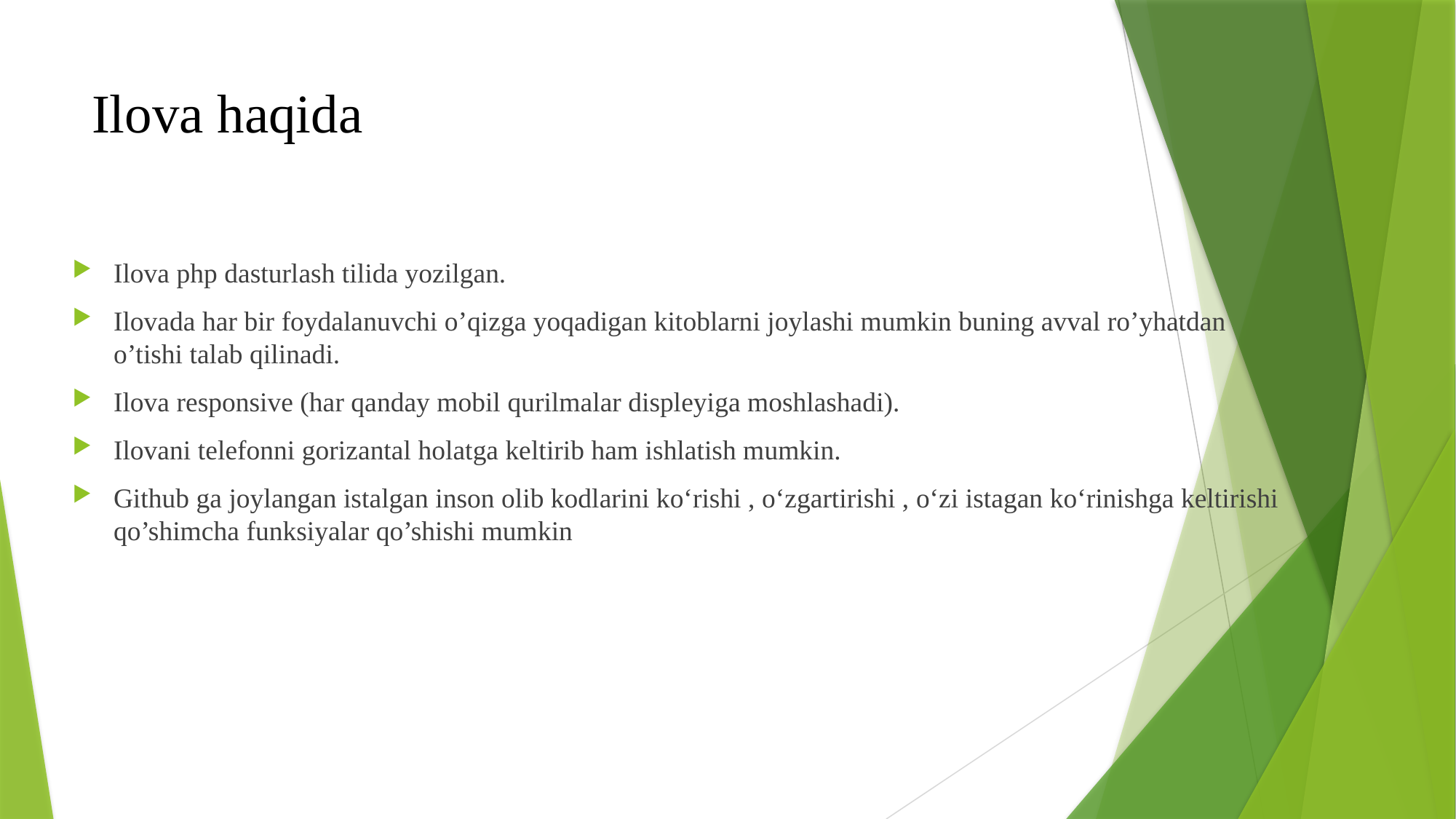

# Ilova haqida
Ilova php dasturlash tilida yozilgan.
Ilovada har bir foydalanuvchi o’qizga yoqadigan kitoblarni joylashi mumkin buning avval ro’yhatdan o’tishi talab qilinadi.
Ilova responsive (har qanday mobil qurilmalar displeyiga moshlashadi).
Ilovani telefonni gorizantal holatga keltirib ham ishlatish mumkin.
Github ga joylangan istalgan inson olib kodlarini ko‘rishi , o‘zgartirishi , o‘zi istagan ko‘rinishga keltirishi qo’shimcha funksiyalar qo’shishi mumkin